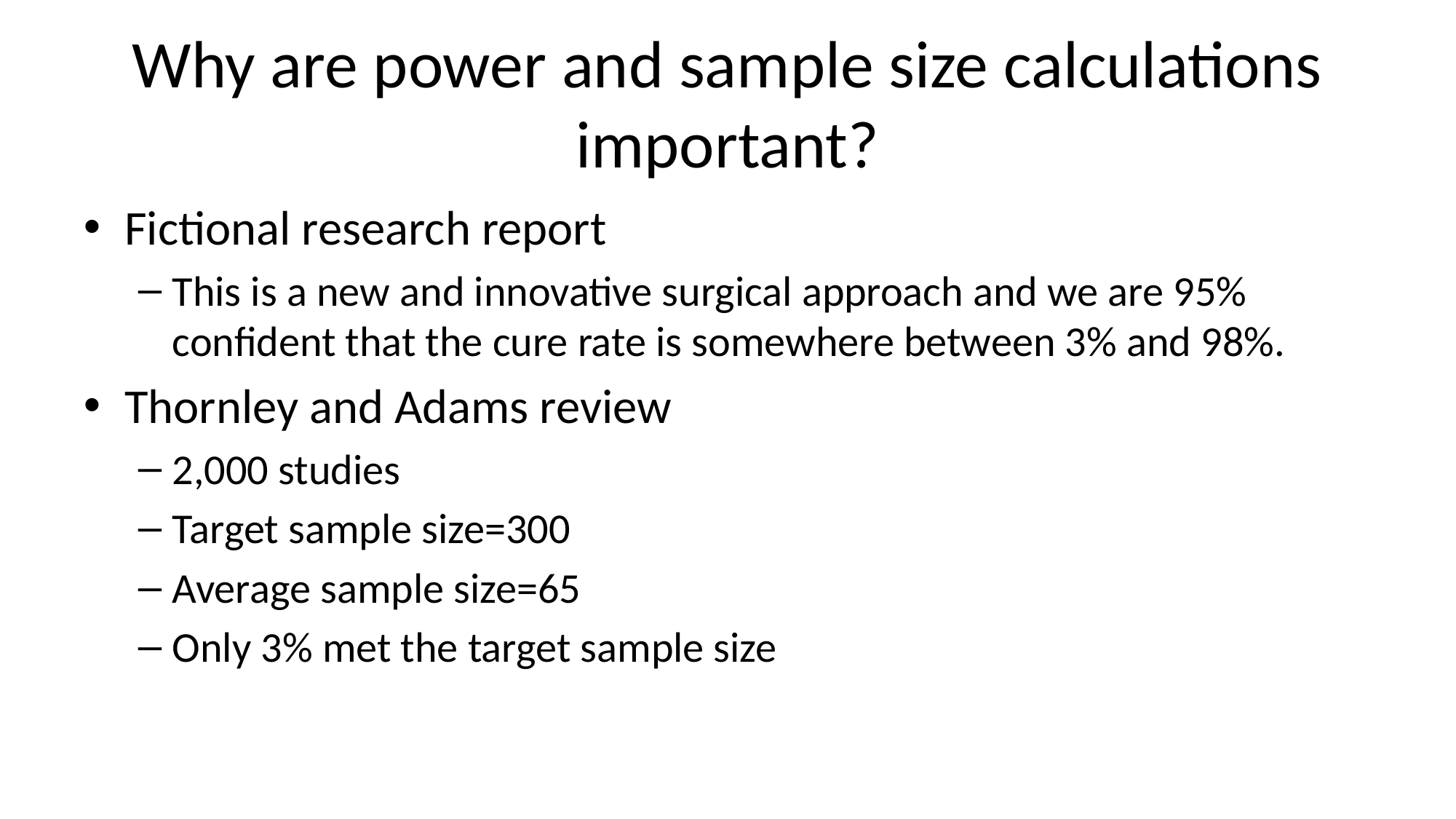

# Why are power and sample size calculations important?
Fictional research report
This is a new and innovative surgical approach and we are 95% confident that the cure rate is somewhere between 3% and 98%.
Thornley and Adams review
2,000 studies
Target sample size=300
Average sample size=65
Only 3% met the target sample size